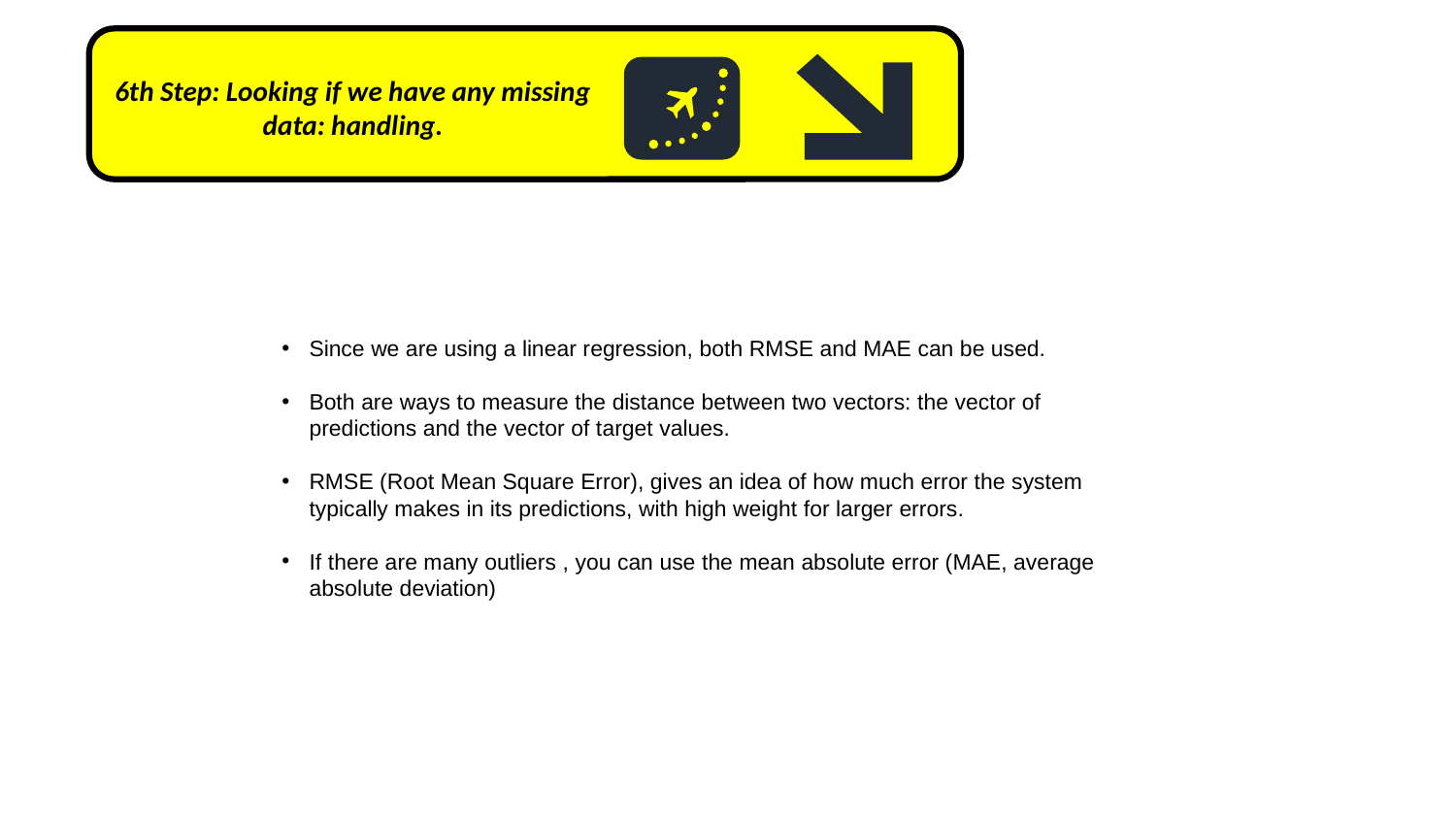

6th Step: Looking if we have any missing data: handling.
Since we are using a linear regression, both RMSE and MAE can be used.

Both are ways to measure the distance between two vectors: the vector of predictions and the vector of target values.

RMSE (Root Mean Square Error), gives an idea of how much error the system typically makes in its predictions, with high weight for larger errors.

If there are many outliers , you can use the mean absolute error (MAE, average absolute deviation)